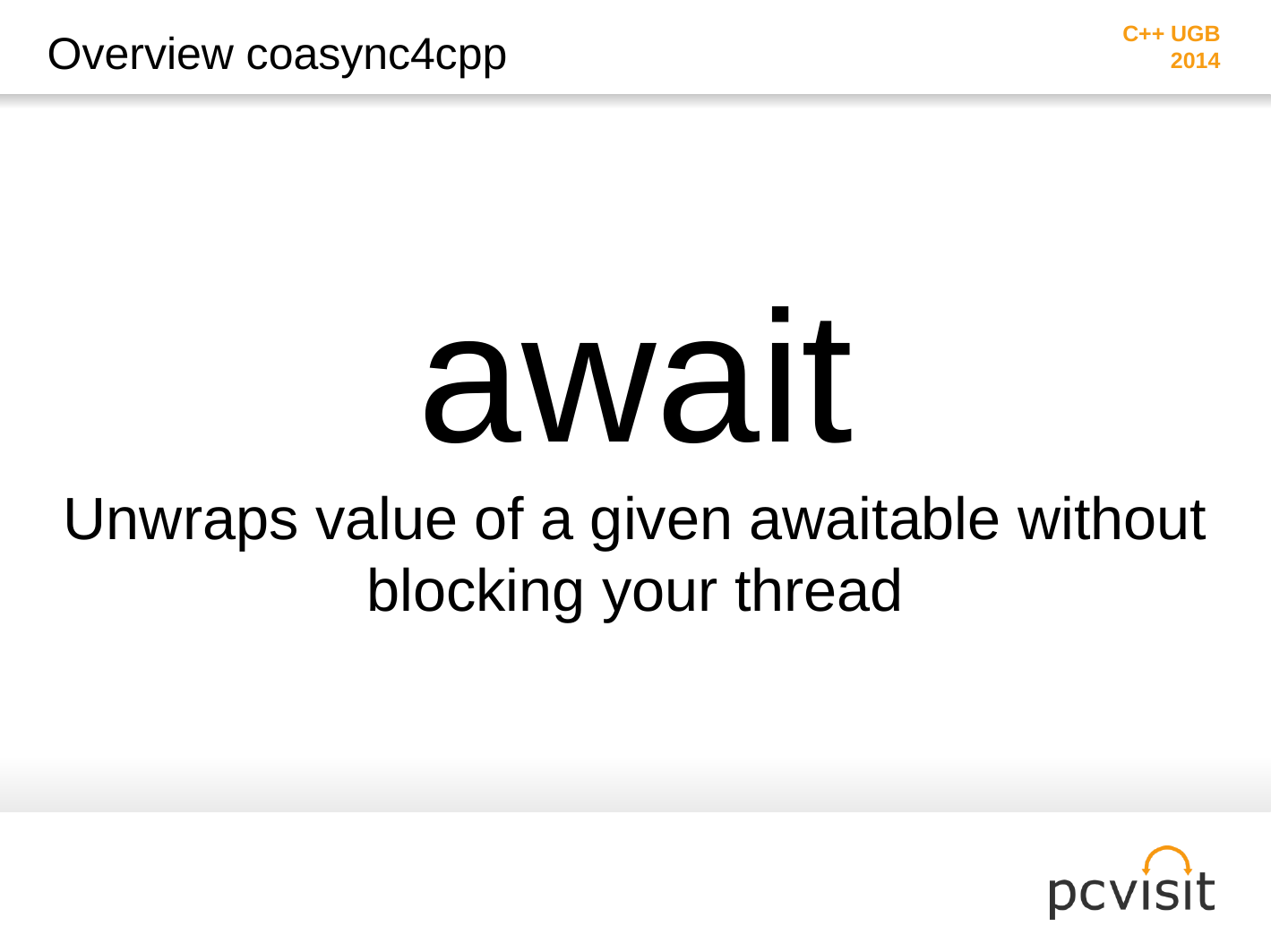

# Overview coasync4cpp
await
Unwraps value of a given awaitable without blocking your thread